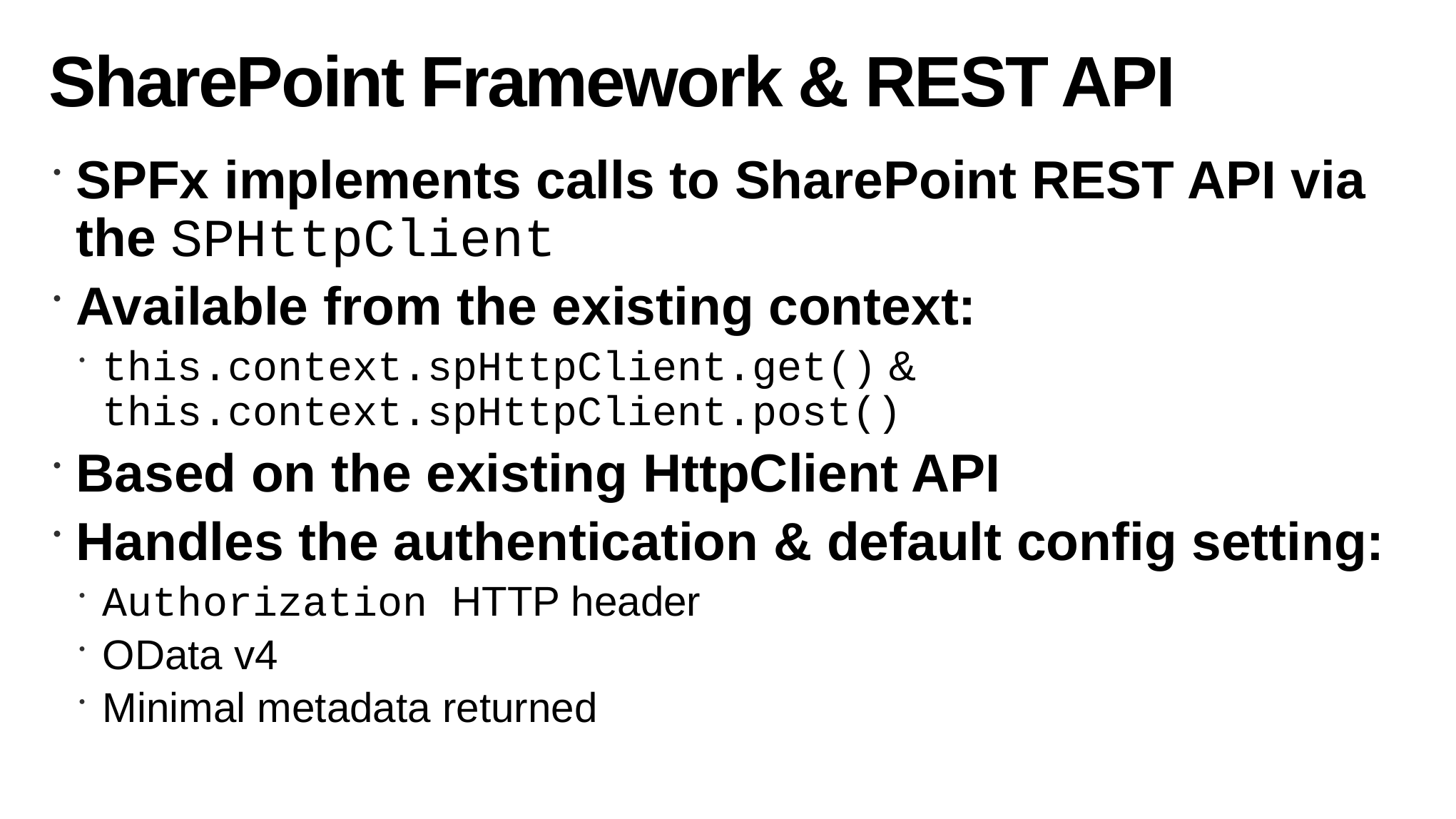

# SharePoint Framework & REST API
SPFx implements calls to SharePoint REST API via the SPHttpClient
Available from the existing context:
this.context.spHttpClient.get() & this.context.spHttpClient.post()
Based on the existing HttpClient API
Handles the authentication & default config setting:
Authorization HTTP header
OData v4
Minimal metadata returned